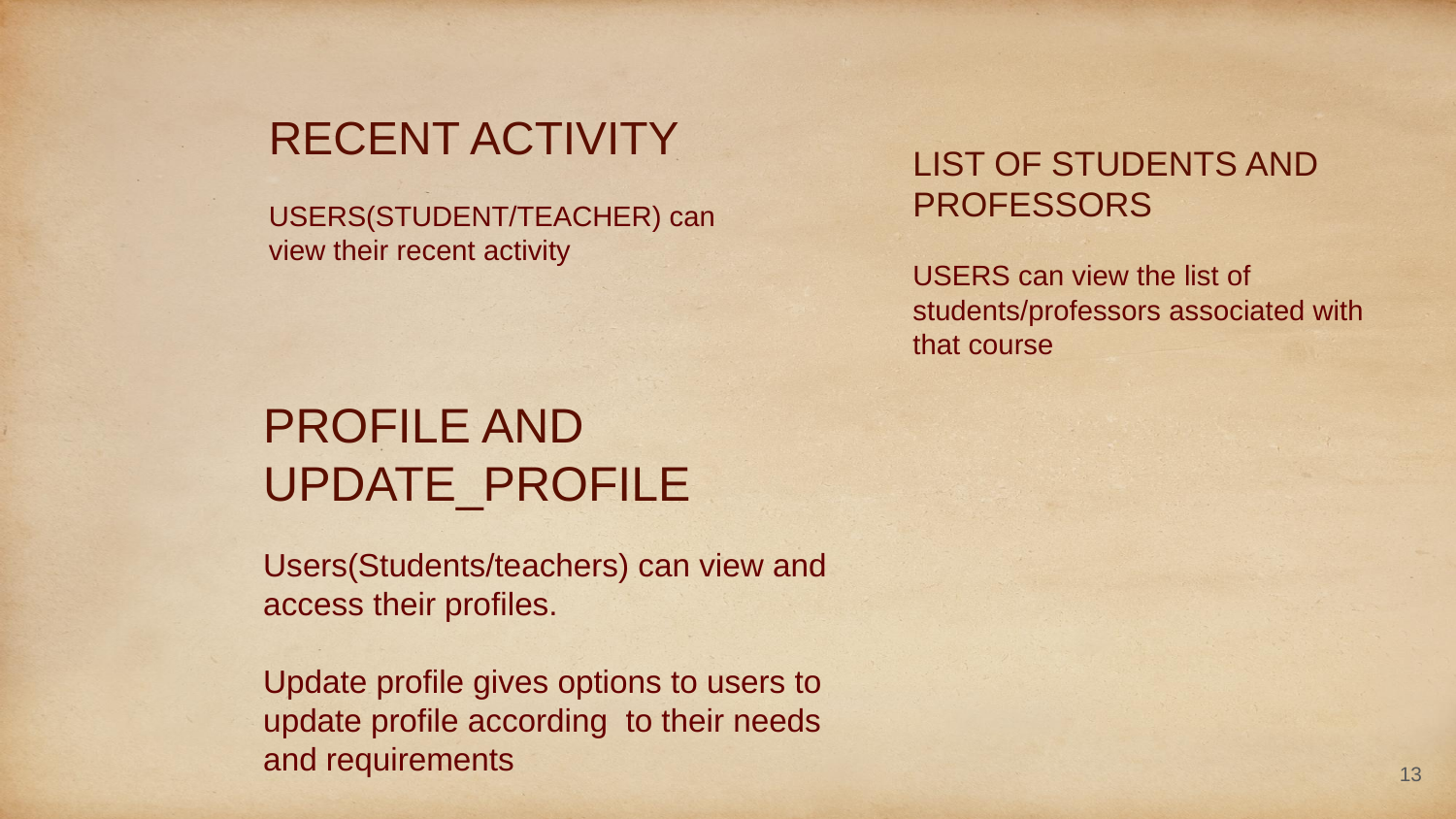

RECENT ACTIVITY

USERS(STUDENT/TEACHER) can view their recent activity

LIST OF STUDENTS AND PROFESSORS

USERS can view the list of students/professors associated with that course

PROFILE AND UPDATE_PROFILE

Users(Students/teachers) can view and access their profiles.

Update profile gives options to users to update profile according  to their needs and requirements
13